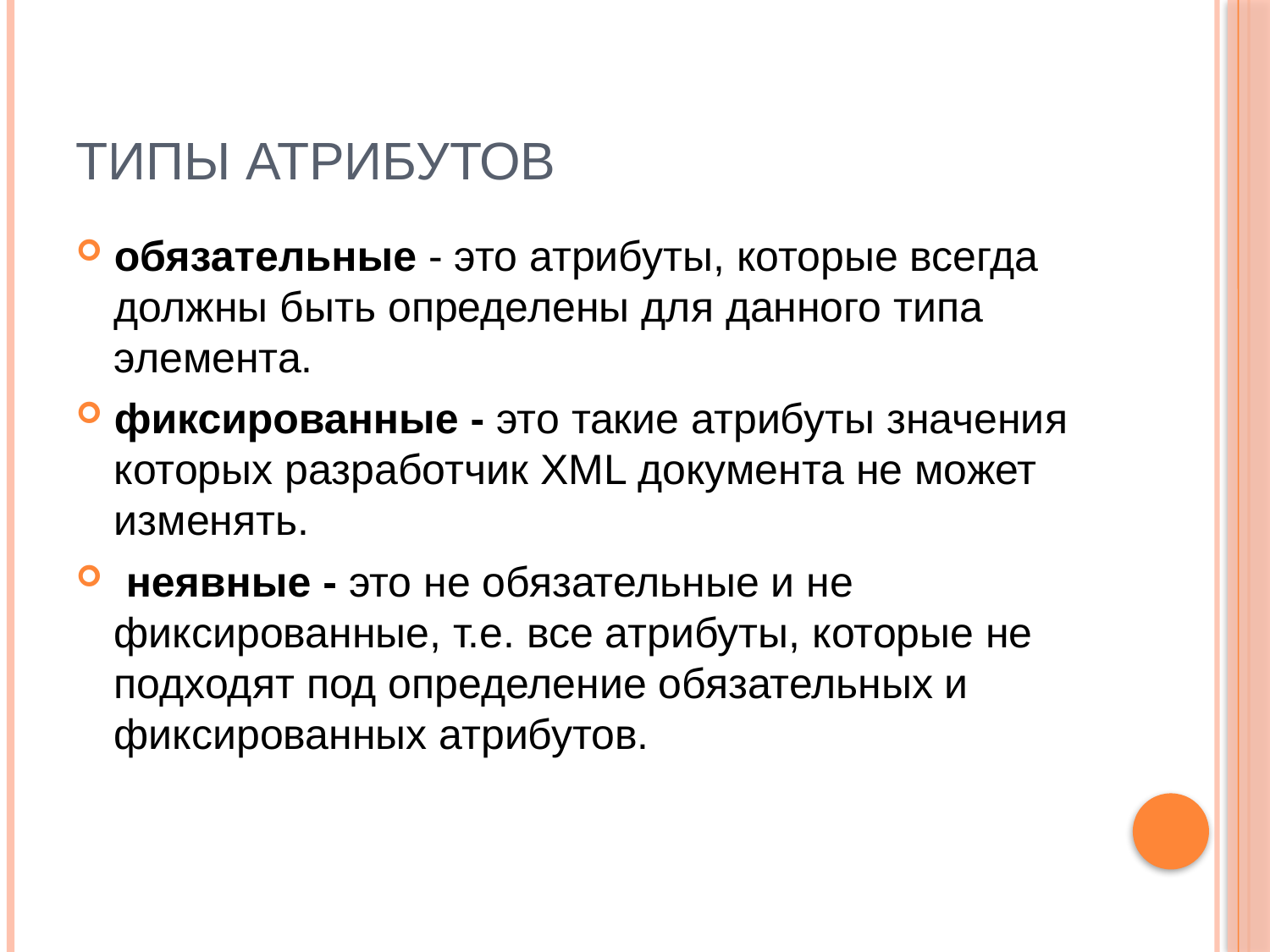

# Типы атрибутов
обязательные - это атрибуты, которые всегда должны быть определены для данного типа элемента.
фиксированные - это такие атрибуты значения которых разработчик XML документа не может изменять.
 неявные - это не обязательные и не фиксированные, т.е. все атрибуты, которые не подходят под определение обязательных и фиксированных атрибутов.